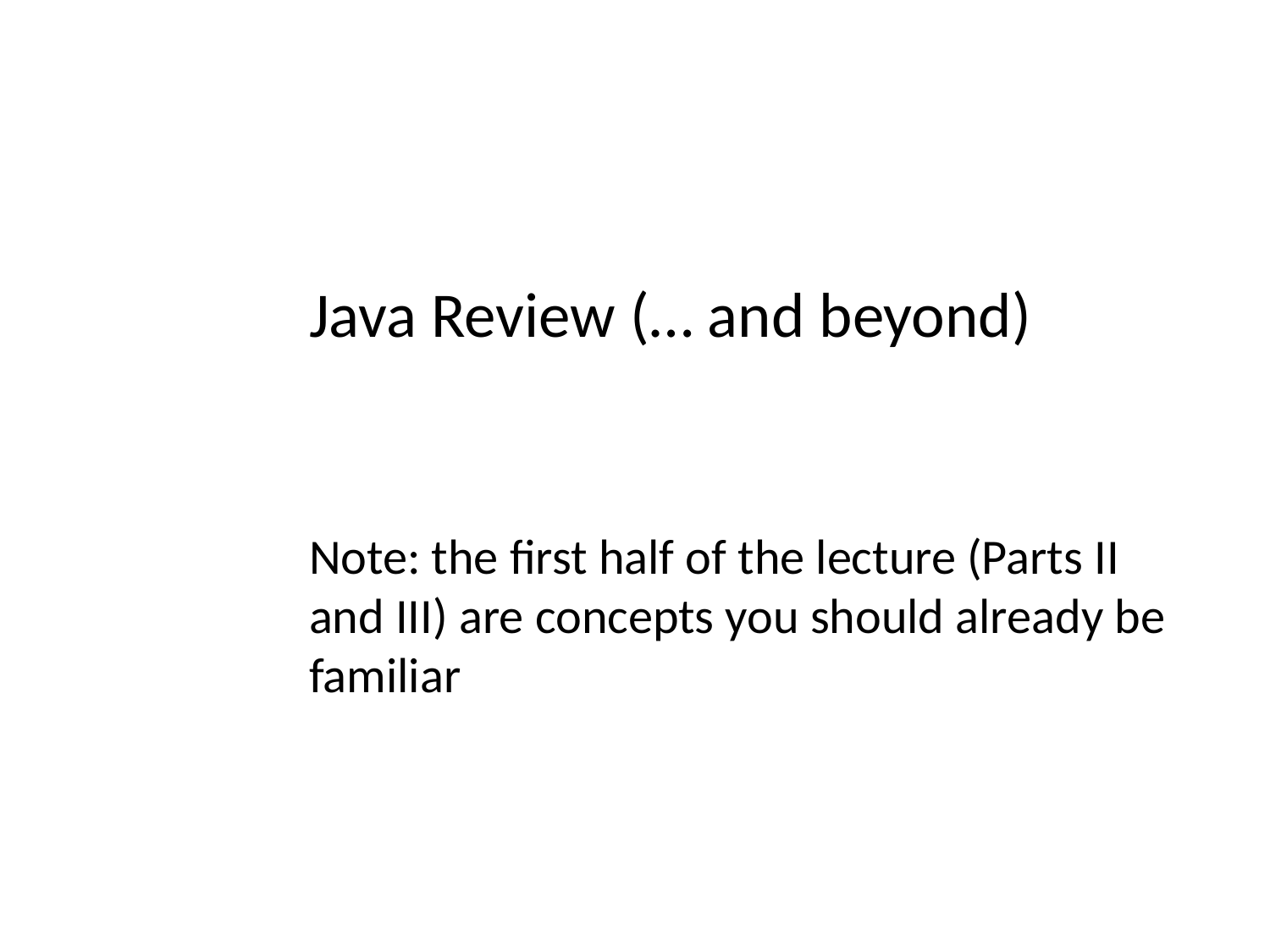

# Java Review (… and beyond)
Note: the first half of the lecture (Parts II and III) are concepts you should already be familiar